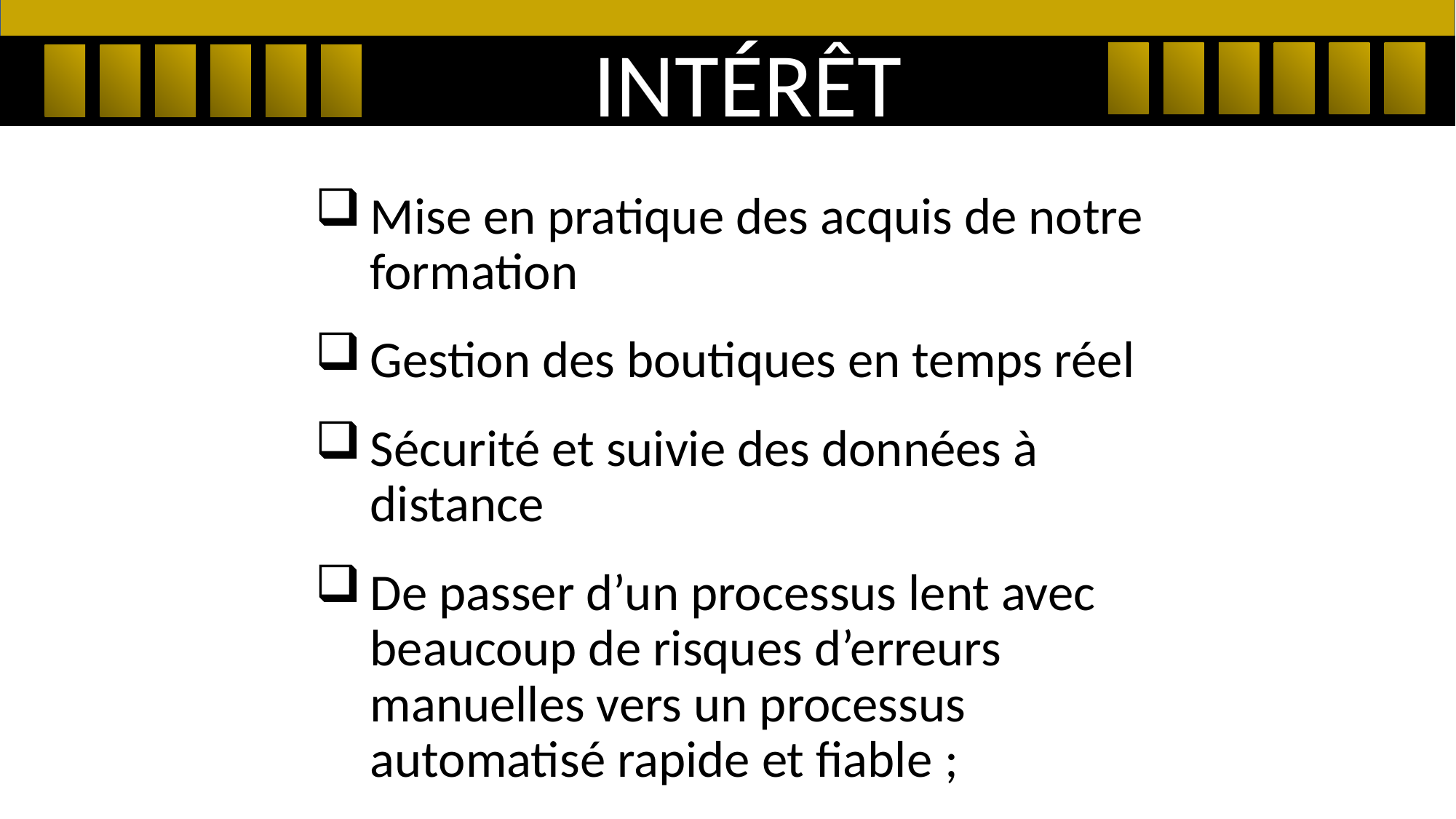

INTÉRÊT

Mise en pratique des acquis de notre formation

Gestion des boutiques en temps réel

Sécurité et suivie des données à distance

De passer d’un processus lent avec beaucoup de risques d’erreurs manuelles vers un processus automatisé rapide et fiable ;